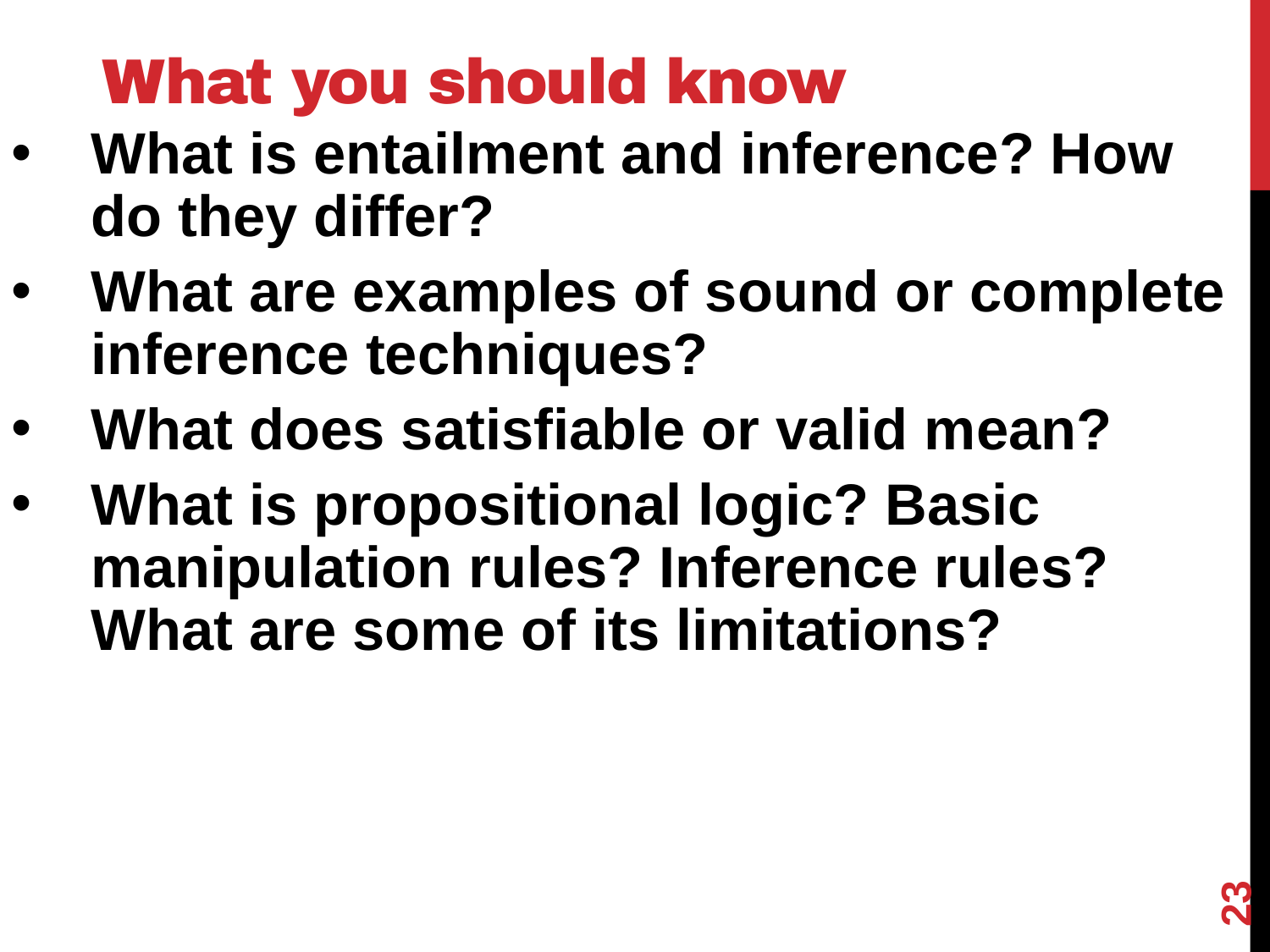

# What you should know
What is entailment and inference? How do they differ?
What are examples of sound or complete inference techniques?
What does satisfiable or valid mean?
What is propositional logic? Basic manipulation rules? Inference rules? What are some of its limitations?
23